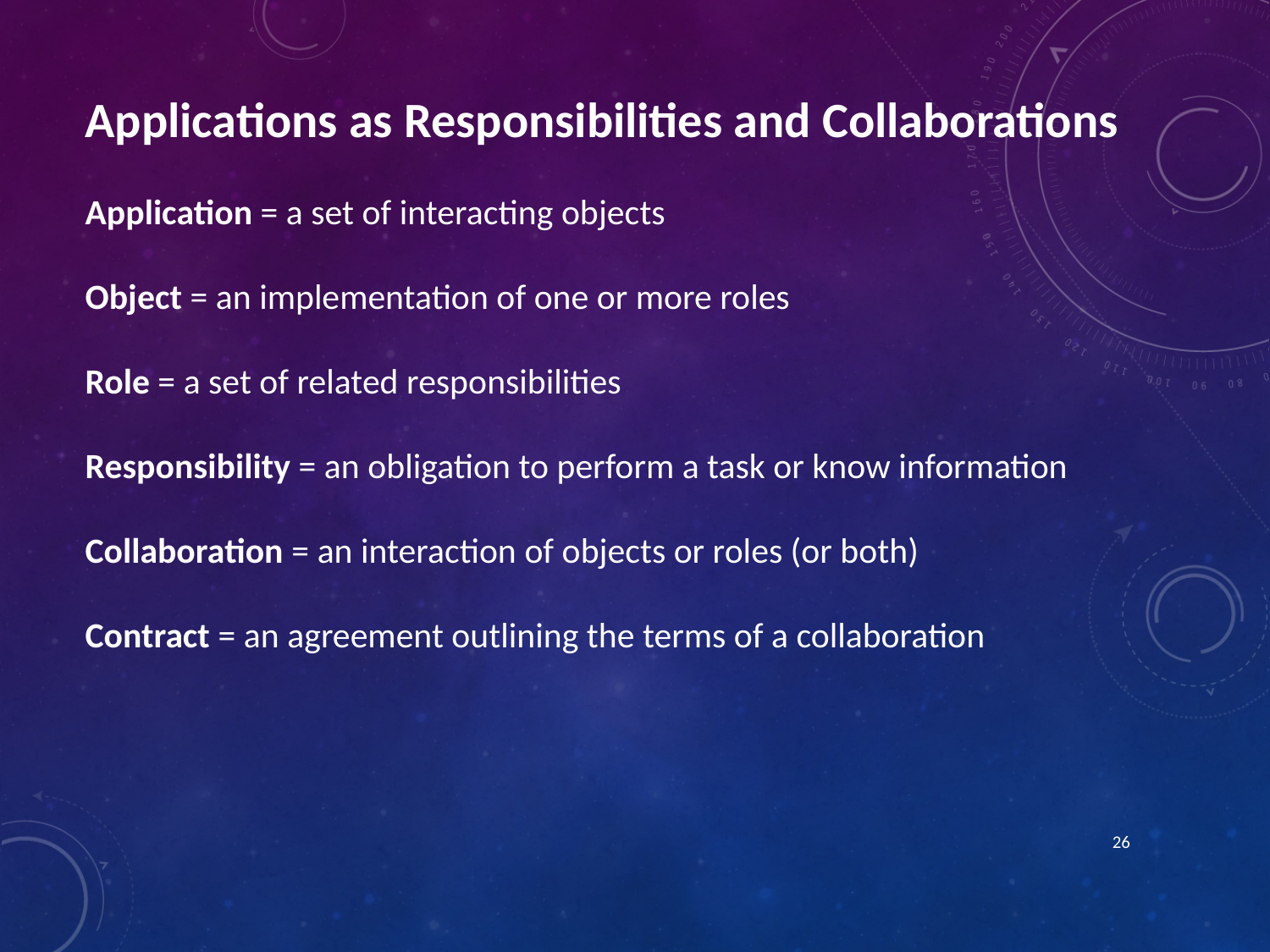

Applications as Responsibilities and Collaborations

Application = a set of interacting objects

Object = an implementation of one or more roles

Role = a set of related responsibilities

Responsibility = an obligation to perform a task or know information

Collaboration = an interaction of objects or roles (or both)

Contract = an agreement outlining the terms of a collaboration

26